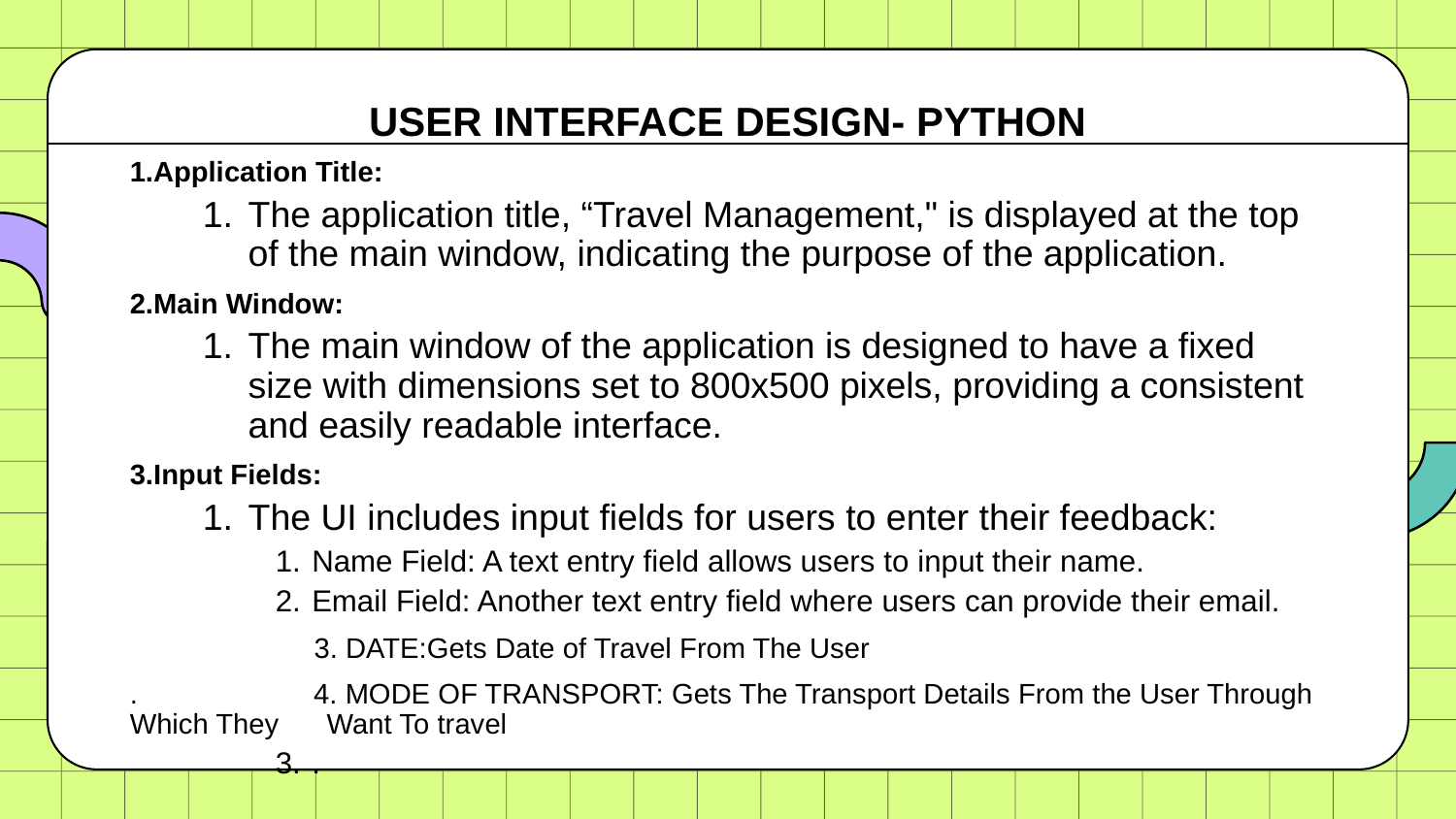

# USER INTERFACE DESIGN- PYTHON
Application Title:
The application title, “Travel Management," is displayed at the top of the main window, indicating the purpose of the application.
Main Window:
The main window of the application is designed to have a fixed size with dimensions set to 800x500 pixels, providing a consistent and easily readable interface.
Input Fields:
The UI includes input fields for users to enter their feedback:
Name Field: A text entry field allows users to input their name.
Email Field: Another text entry field where users can provide their email.
                       3. DATE:Gets Date of Travel From The User
.                      4. MODE OF TRANSPORT: Gets The Transport Details From the User Through Which They      Want To travel
.